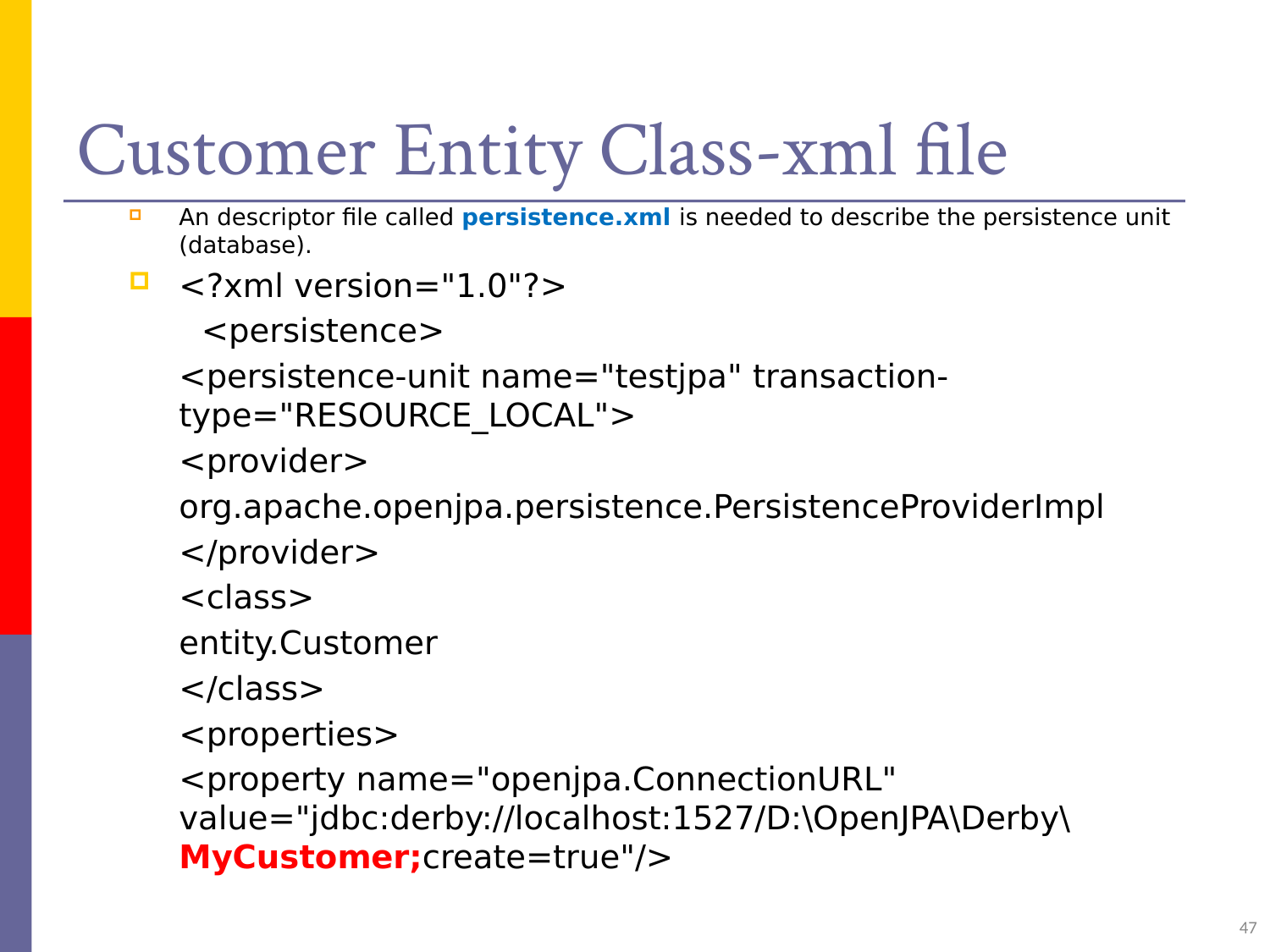

# Customer Entity Class-xml file
An descriptor file called persistence.xml is needed to describe the persistence unit (database).
<?xml version="1.0"?>
       <persistence>
		<persistence-unit name="testjpa" transaction-type="RESOURCE_LOCAL">
			<provider>
				org.apache.openjpa.persistence.PersistenceProviderImpl
			</provider>
			<class>
				entity.Customer
			</class>
			<properties>
				<property name="openjpa.ConnectionURL" 		value="jdbc:derby://localhost:1527/D:\OpenJPA\Derby\MyCustomer;create=true"/>

47